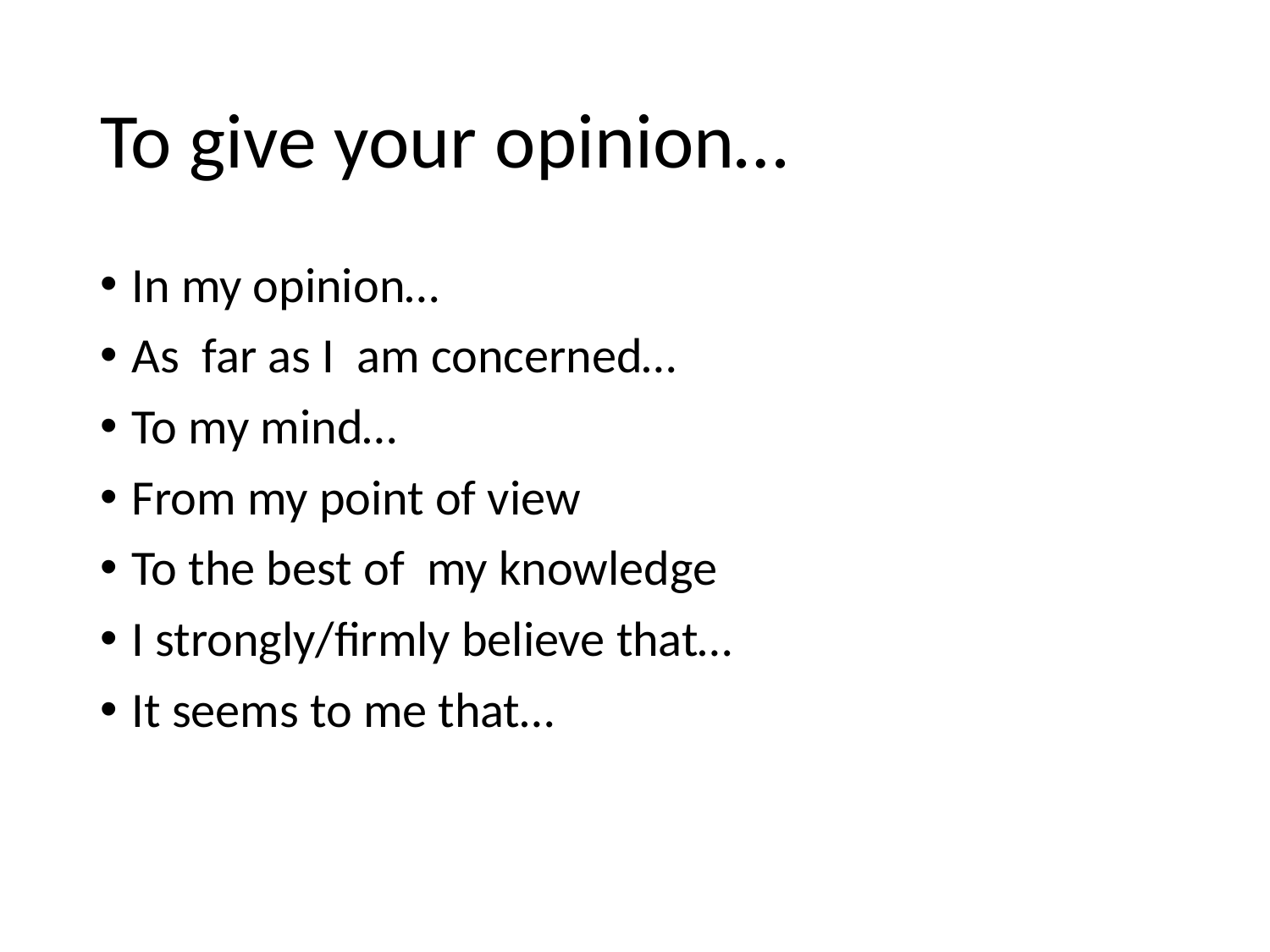

# To give your opinion…
In my opinion…
As  far as I  am concerned…
To my mind…
From my point of view
To the best of  my knowledge
I strongly/firmly believe that…
It seems to me that…